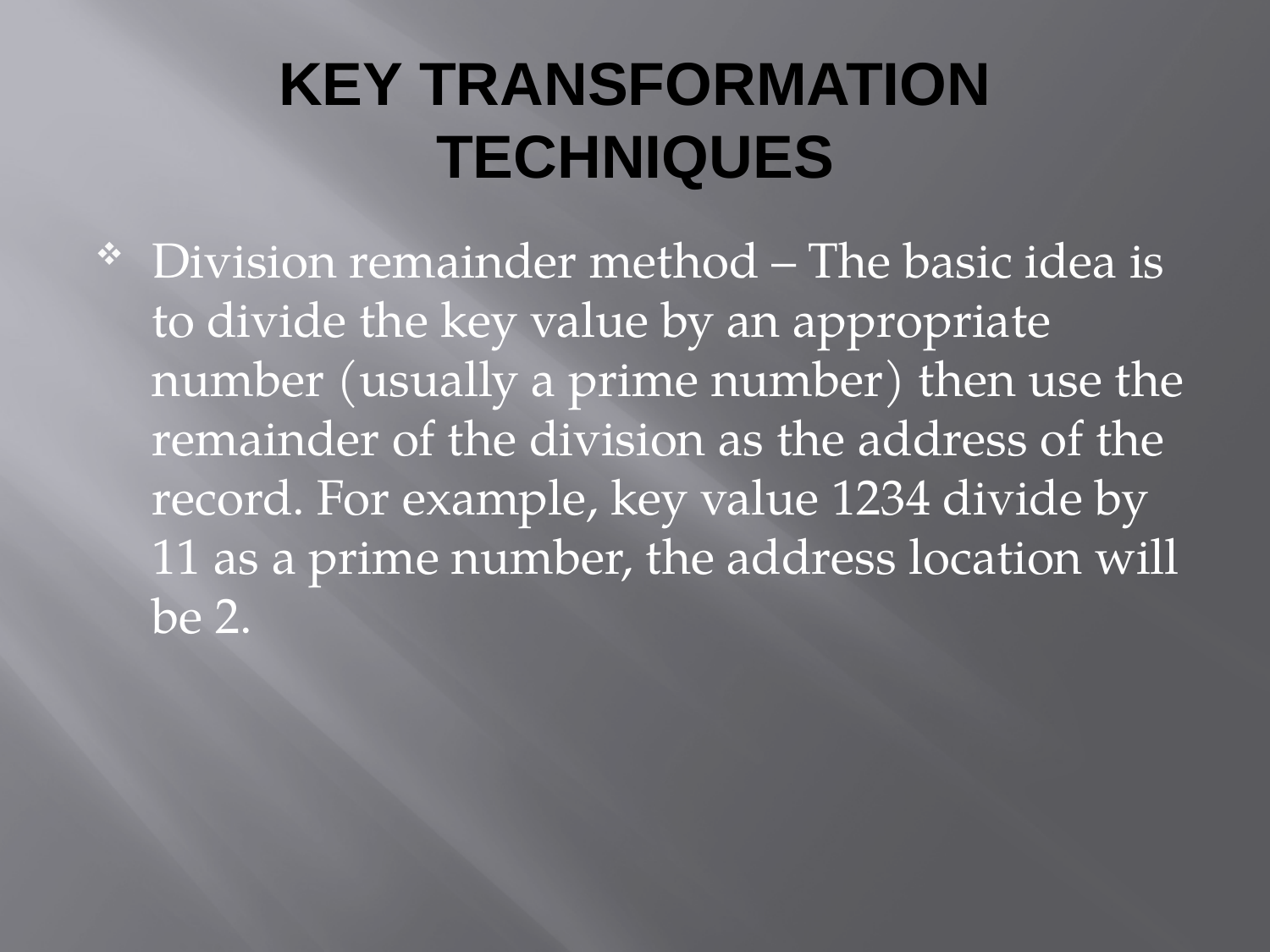

# KEY TRANSFORMATION TECHNIQUES
Division remainder method – The basic idea is to divide the key value by an appropriate number (usually a prime number) then use the remainder of the division as the address of the record. For example, key value 1234 divide by 11 as a prime number, the address location will be 2.